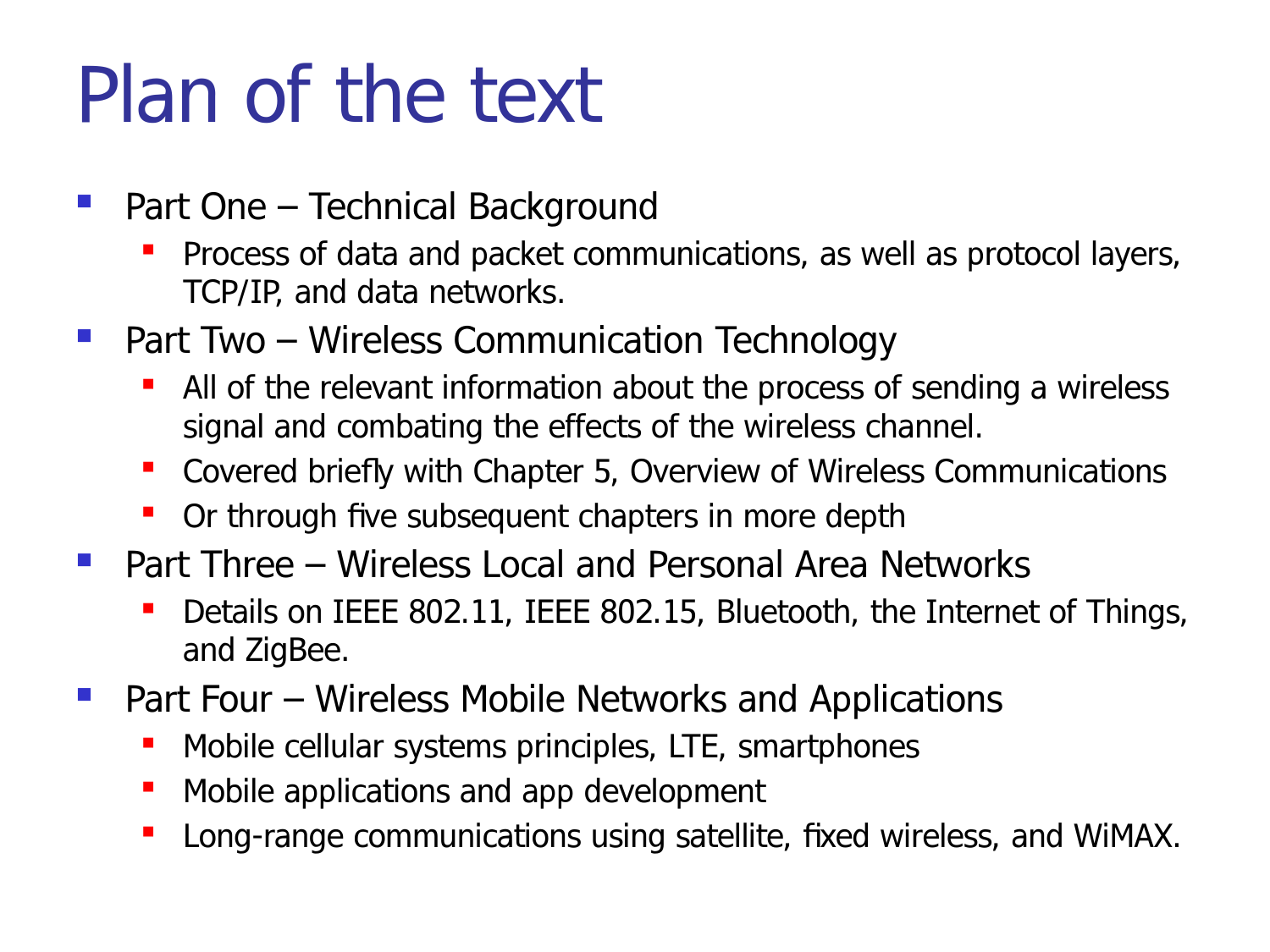

# Plan of the text
Part One – Technical Background
Process of data and packet communications, as well as protocol layers, TCP/IP, and data networks.
Part Two – Wireless Communication Technology
All of the relevant information about the process of sending a wireless signal and combating the effects of the wireless channel.
Covered briefly with Chapter 5, Overview of Wireless Communications
Or through five subsequent chapters in more depth
Part Three – Wireless Local and Personal Area Networks
Details on IEEE 802.11, IEEE 802.15, Bluetooth, the Internet of Things, and ZigBee.
Part Four – Wireless Mobile Networks and Applications
Mobile cellular systems principles, LTE, smartphones
Mobile applications and app development
Long-range communications using satellite, fixed wireless, and WiMAX.